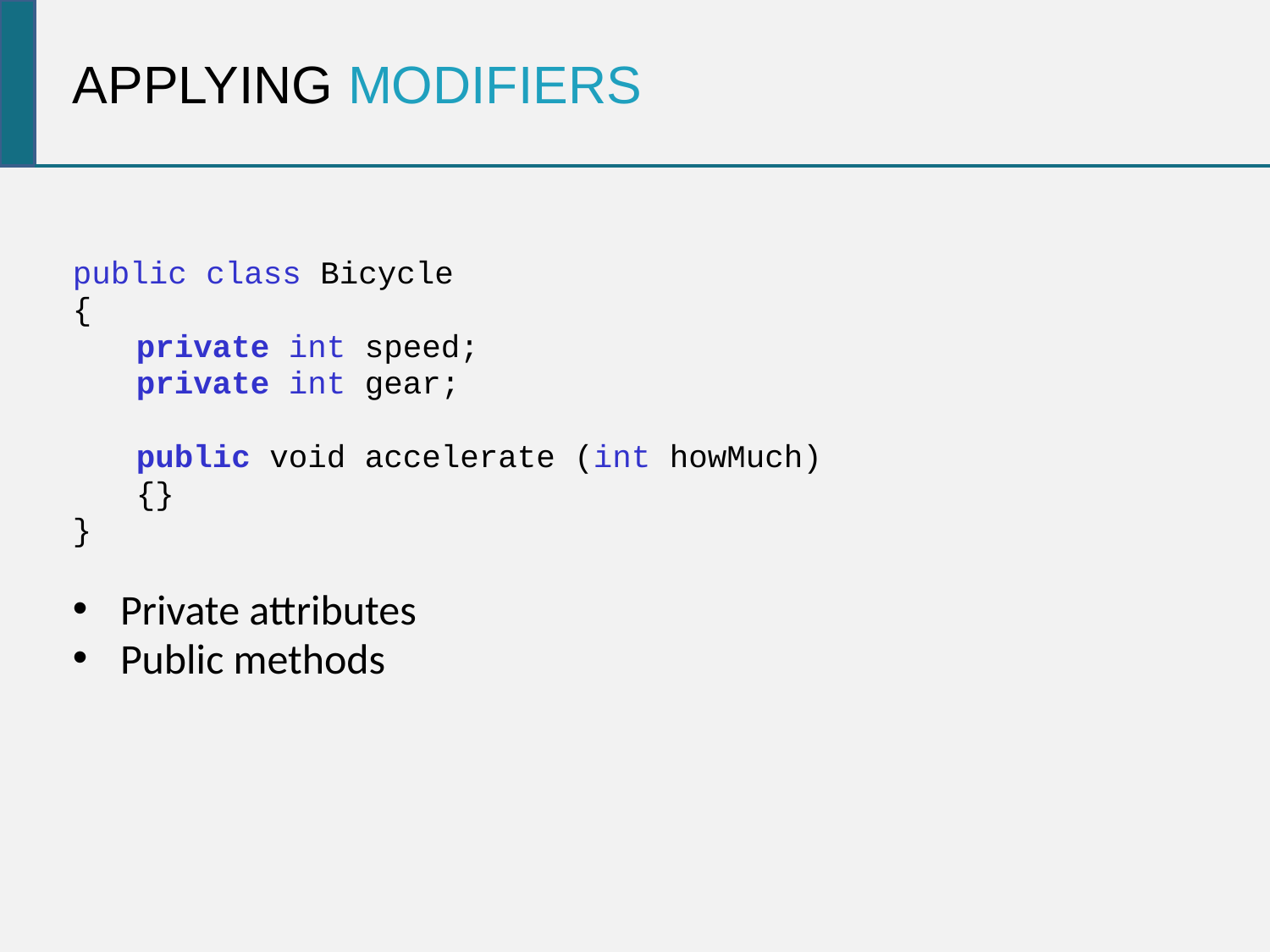

Applying modifiers

public class Bicycle
{
private int speed;
private int gear;

public void accelerate (int howMuch)
{}
}

Private attributes
Public methods